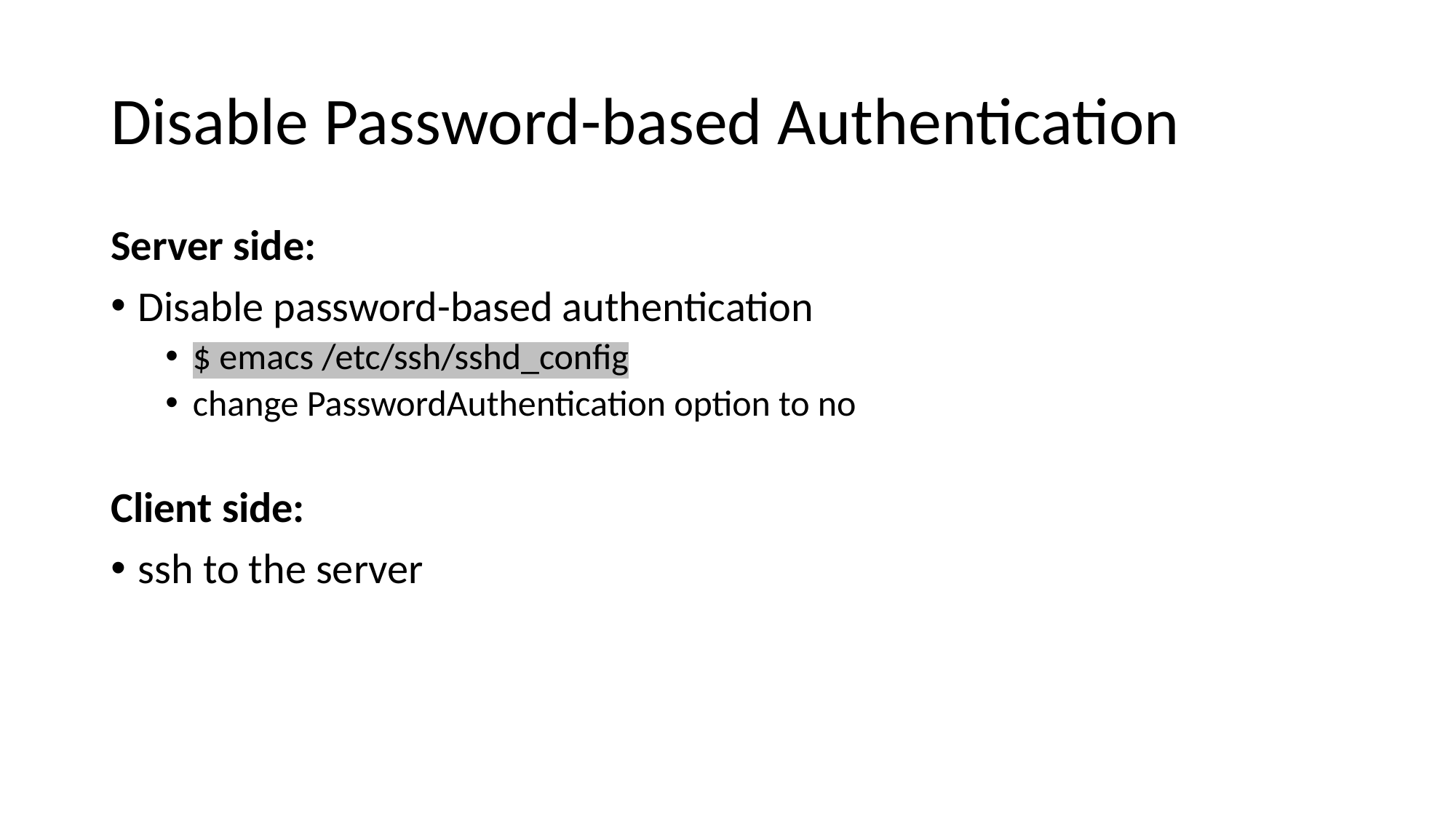

# Disable Password-based Authentication
Server side:
Disable password-based authentication
$ emacs /etc/ssh/sshd_config
change PasswordAuthentication option to no

Client side:
ssh to the server